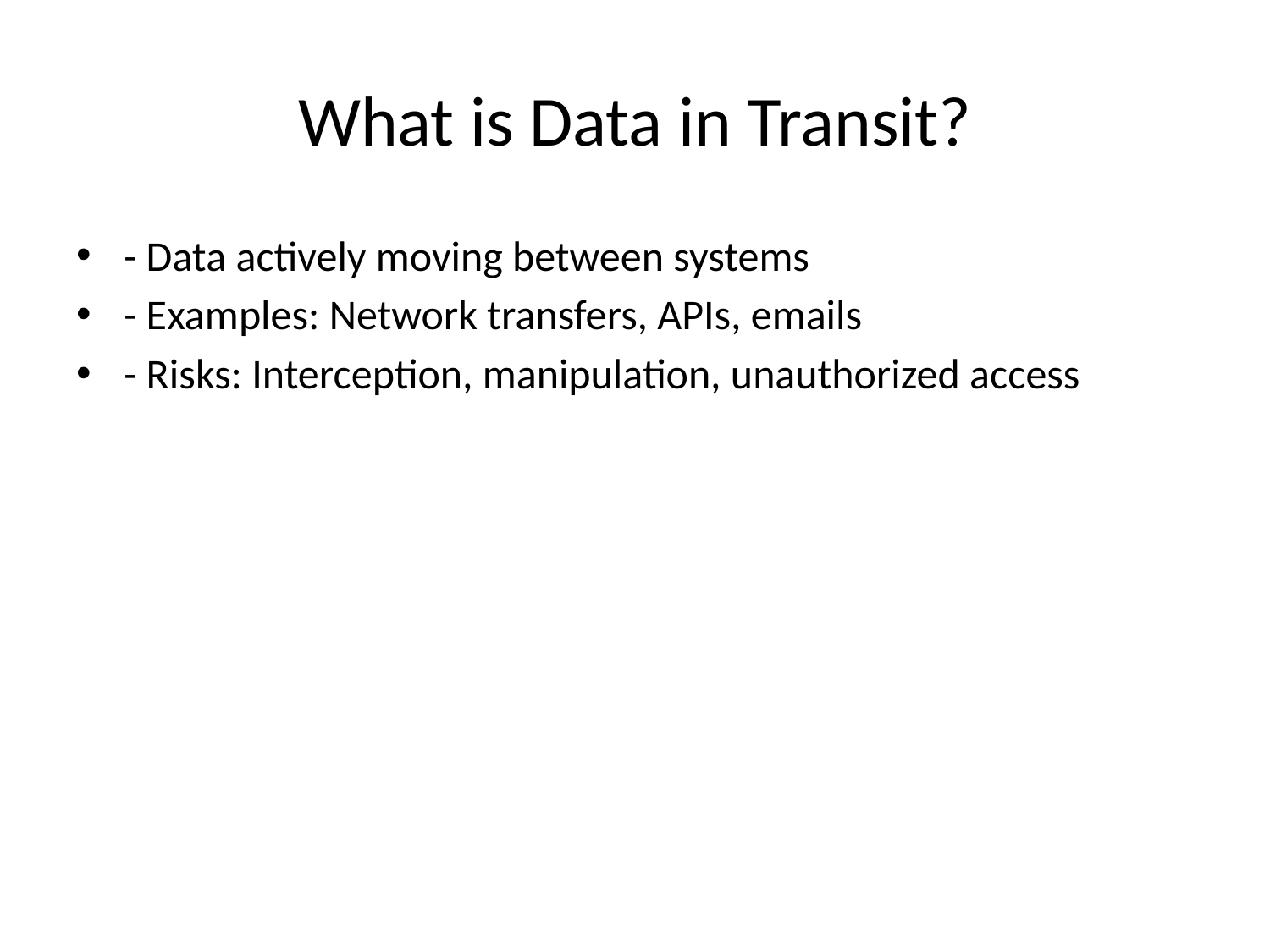

# What is Data in Transit?
- Data actively moving between systems
- Examples: Network transfers, APIs, emails
- Risks: Interception, manipulation, unauthorized access